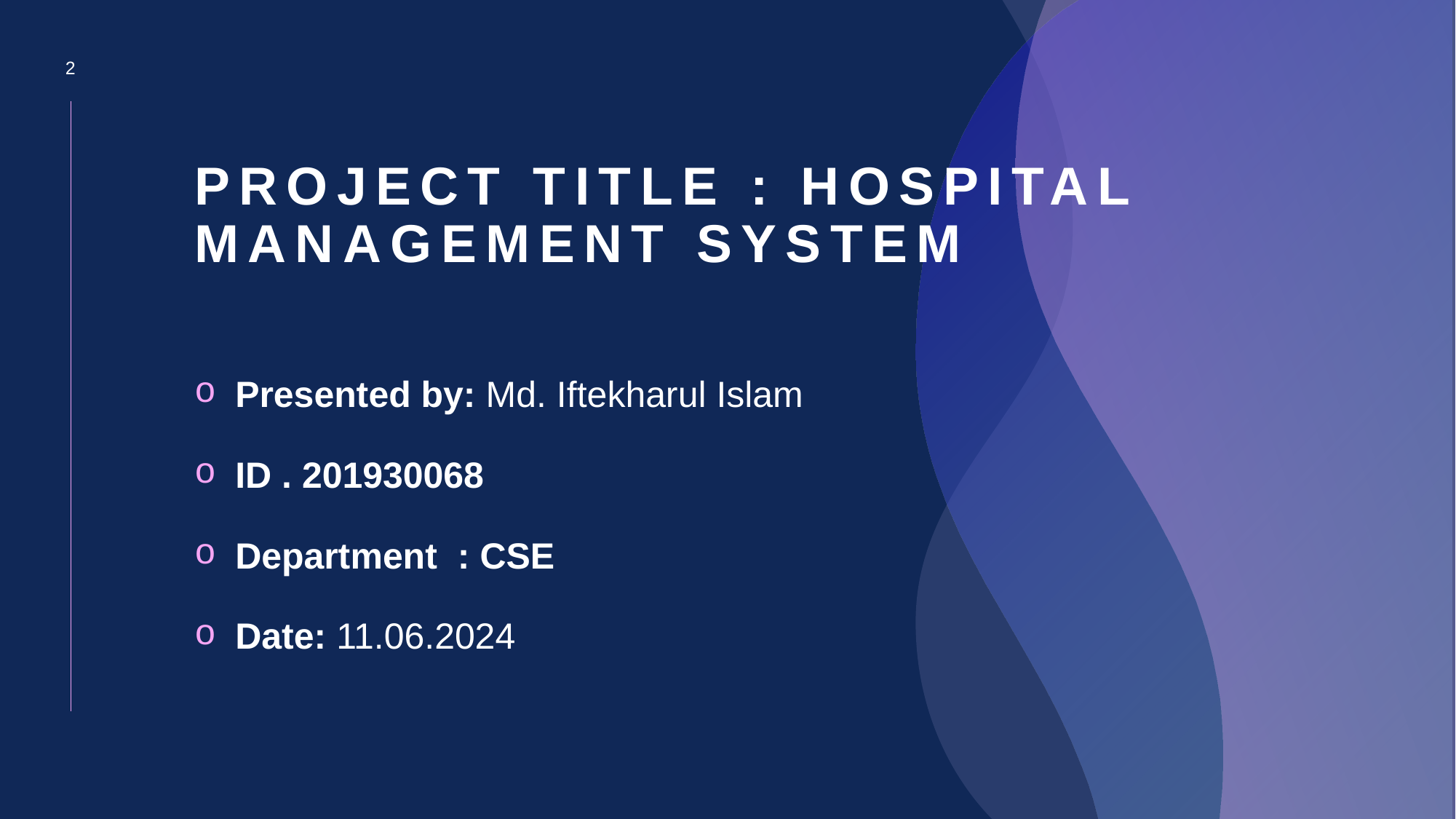

2
# project Title : hospital management system
Presented by: Md. Iftekharul Islam
ID . 201930068
Department  : CSE
Date: 11.06.2024